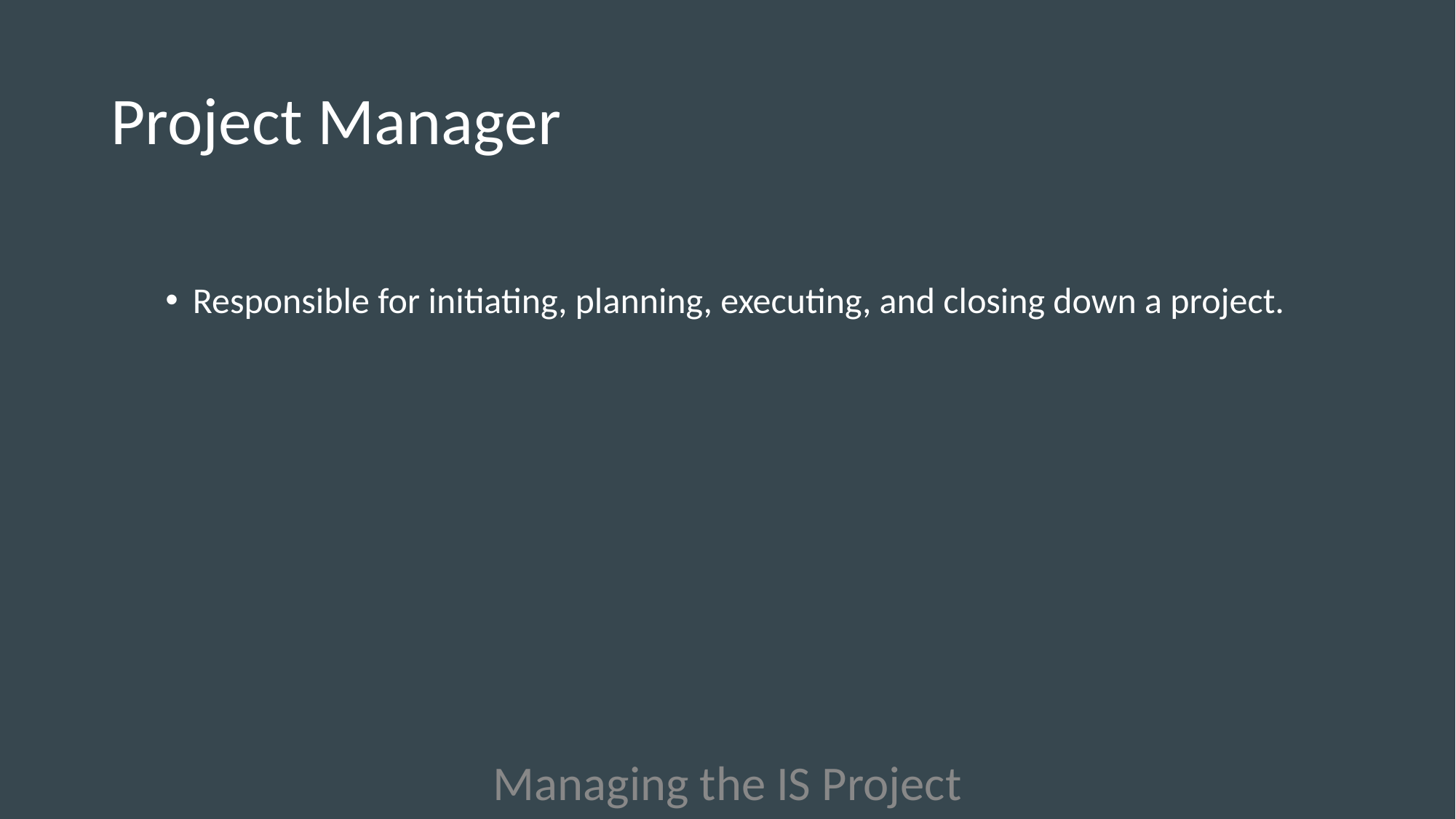

# Project Manager

Responsible for initiating, planning, executing, and closing down a project.

Managing the IS Project